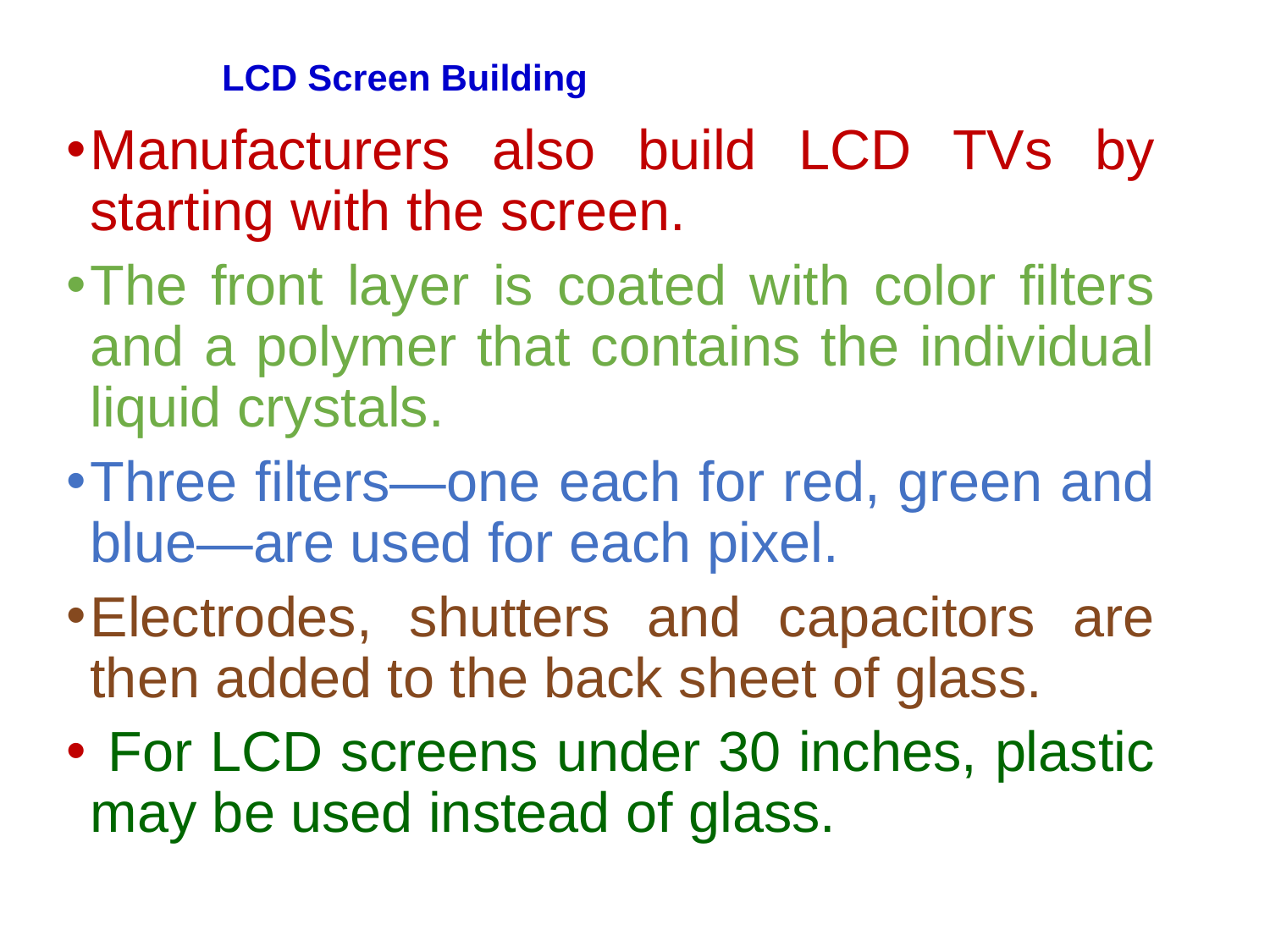

# LCD Screen Building
Manufacturers also build LCD TVs by starting with the screen.
The front layer is coated with color filters and a polymer that contains the individual liquid crystals.
Three filters—one each for red, green and blue—are used for each pixel.
Electrodes, shutters and capacitors are then added to the back sheet of glass.
 For LCD screens under 30 inches, plastic may be used instead of glass.